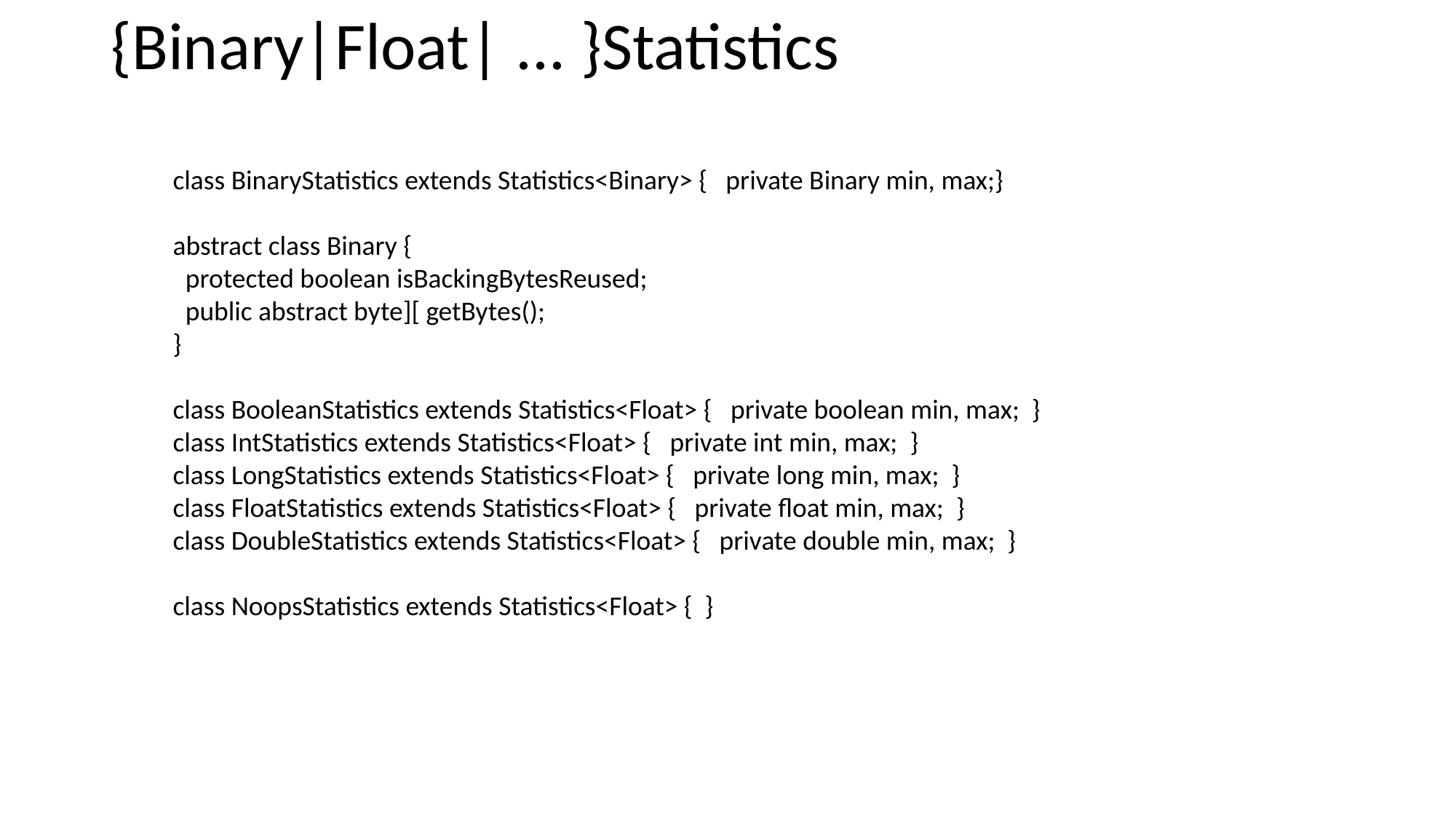

# {Binary|Float| ... }Statistics
class BinaryStatistics extends Statistics<Binary> {   private Binary min, max;}

abstract class Binary {
  protected boolean isBackingBytesReused;
  public abstract byte][ getBytes();
}

class BooleanStatistics extends Statistics<Float> {   private boolean min, max;  }
class IntStatistics extends Statistics<Float> {   private int min, max;  }
class LongStatistics extends Statistics<Float> {   private long min, max;  }
class FloatStatistics extends Statistics<Float> {   private float min, max;  }
class DoubleStatistics extends Statistics<Float> {   private double min, max;  }

class NoopsStatistics extends Statistics<Float> {  }